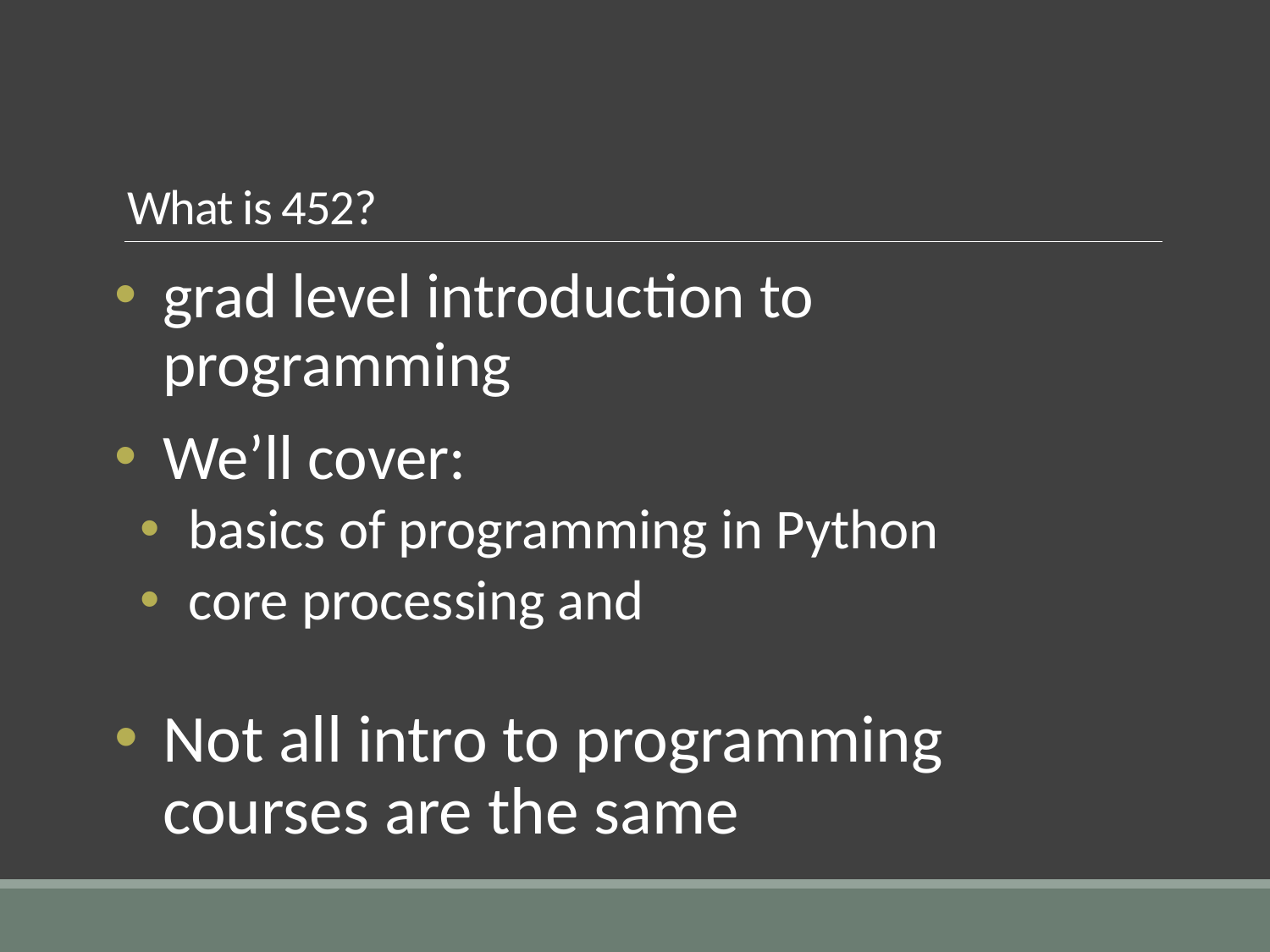

# What is 452?
grad level introduction to programming
We’ll cover:
basics of programming in Python
core processing and
Not all intro to programming courses are the same